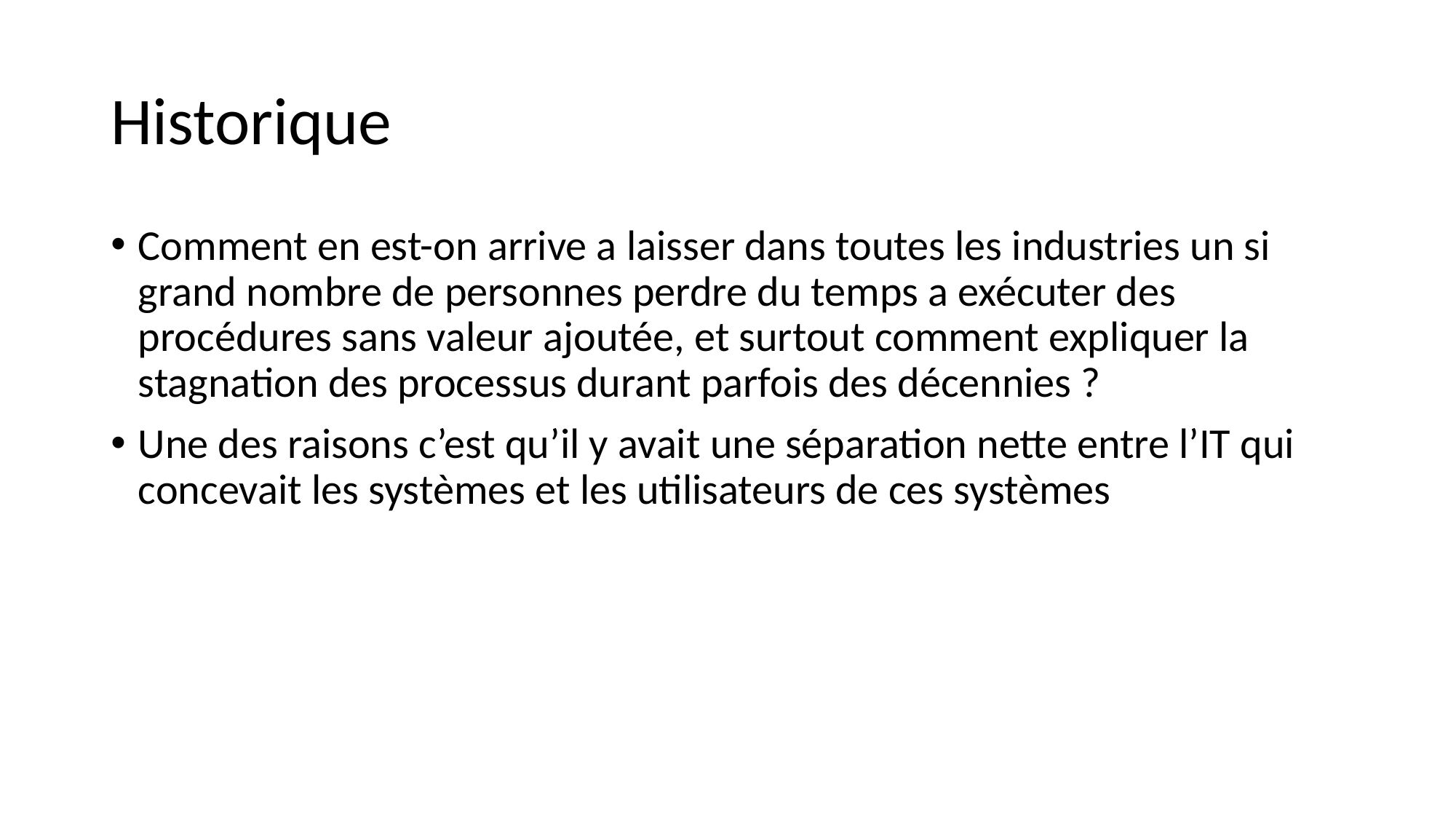

# Historique
Comment en est-on arrive a laisser dans toutes les industries un si grand nombre de personnes perdre du temps a exécuter des procédures sans valeur ajoutée, et surtout comment expliquer la stagnation des processus durant parfois des décennies ?
Une des raisons c’est qu’il y avait une séparation nette entre l’IT qui concevait les systèmes et les utilisateurs de ces systèmes